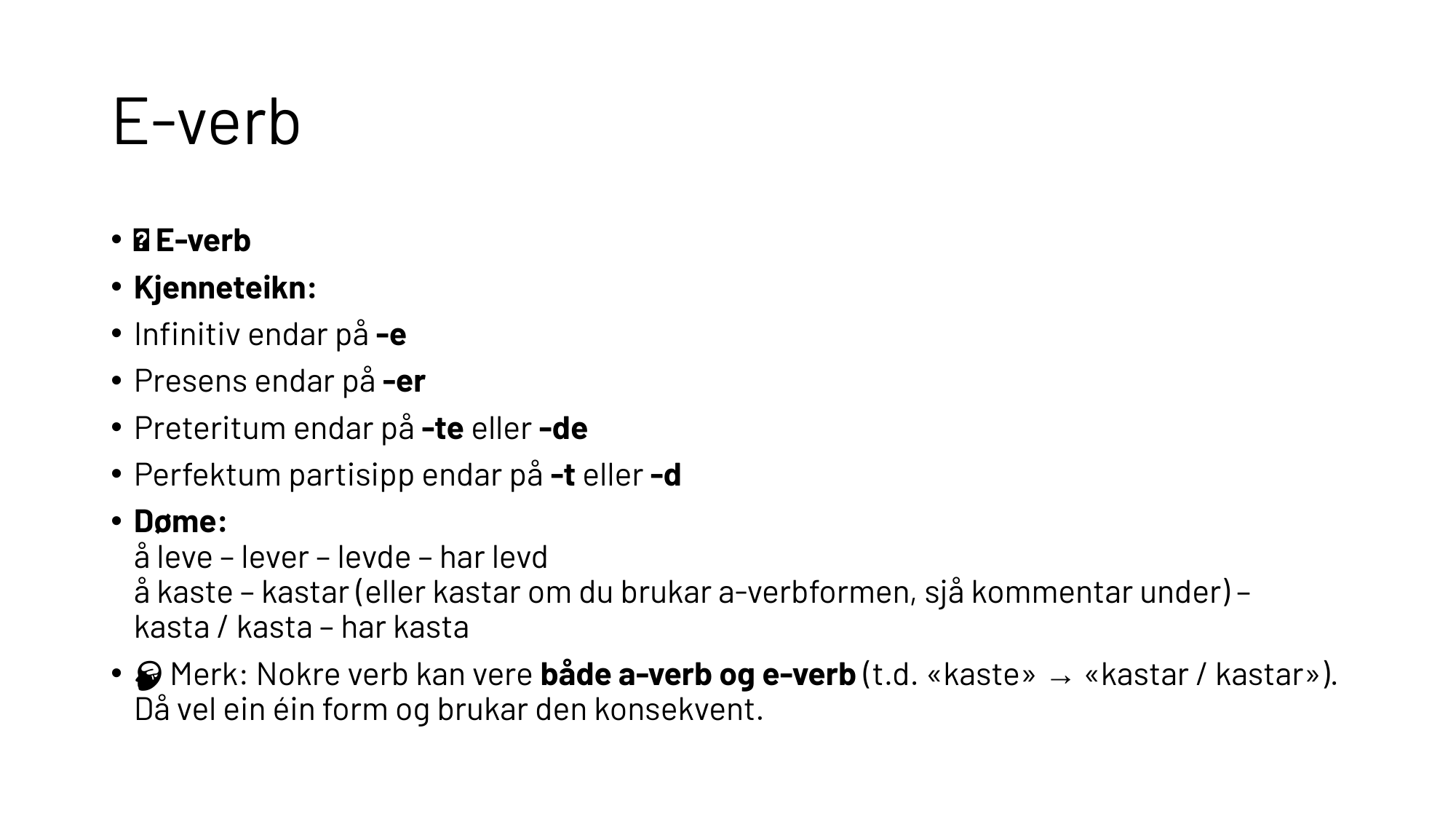

# E-verb
🩵 E-verb
Kjenneteikn:
Infinitiv endar på -e
Presens endar på -er
Preteritum endar på -te eller -de
Perfektum partisipp endar på -t eller -d
Døme:
å leve – lever – levde – har levd
å kaste – kastar (eller kastar om du brukar a-verbformen, sjå kommentar under) – kasta / kasta – har kasta
🧠 Merk: Nokre verb kan vere både a-verb og e-verb (t.d. «kaste» → «kastar / kastar»). Då vel ein éin form og brukar den konsekvent.